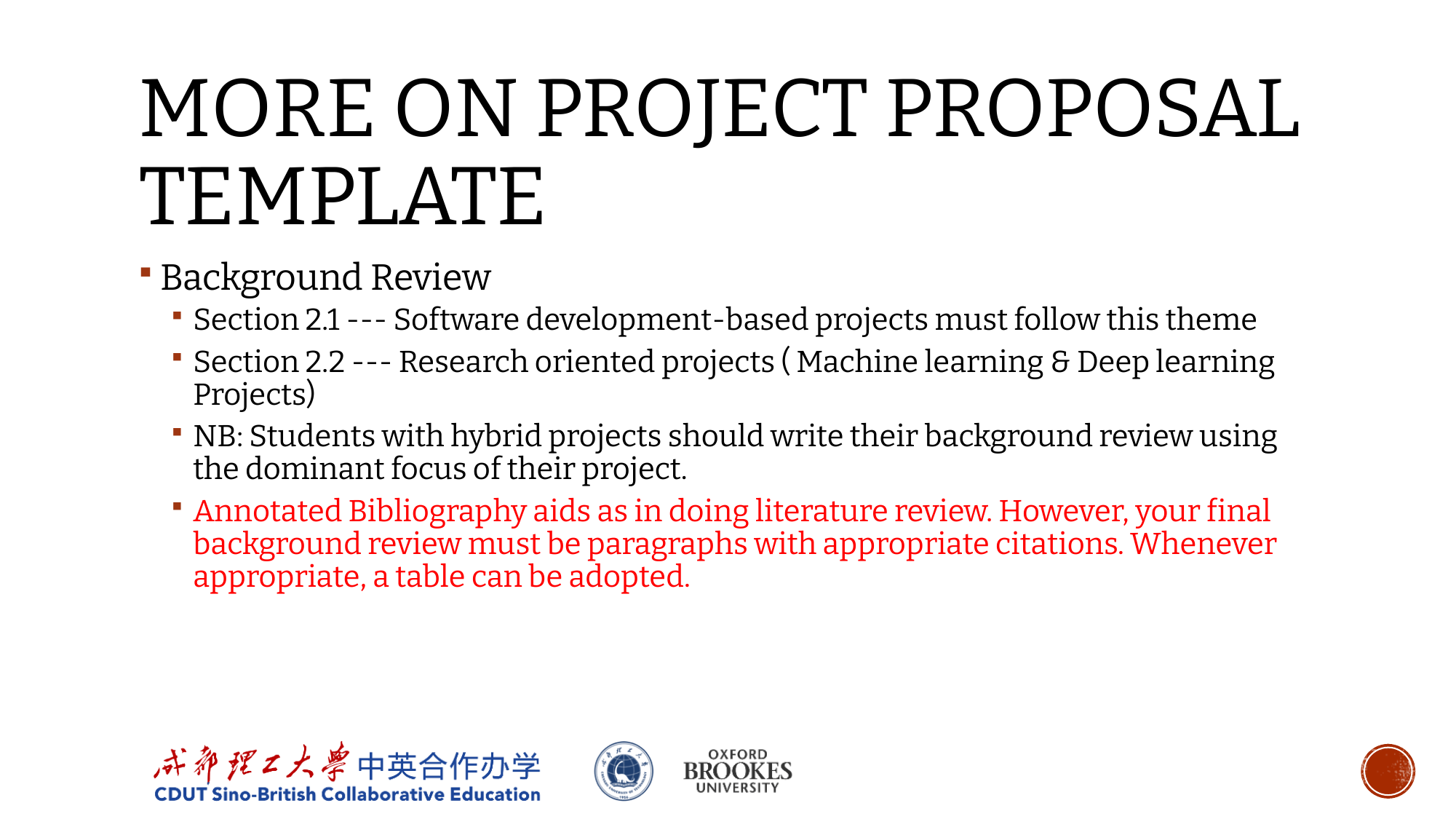

# MORE ON PROJECT PROPOSAL TEMPLATE
Background Review
Section 2.1 --- Software development-based projects must follow this theme
Section 2.2 --- Research oriented projects ( Machine learning & Deep learning Projects)
NB: Students with hybrid projects should write their background review using the dominant focus of their project.
Annotated Bibliography aids as in doing literature review. However, your final background review must be paragraphs with appropriate citations. Whenever  appropriate, a table can be adopted.

7